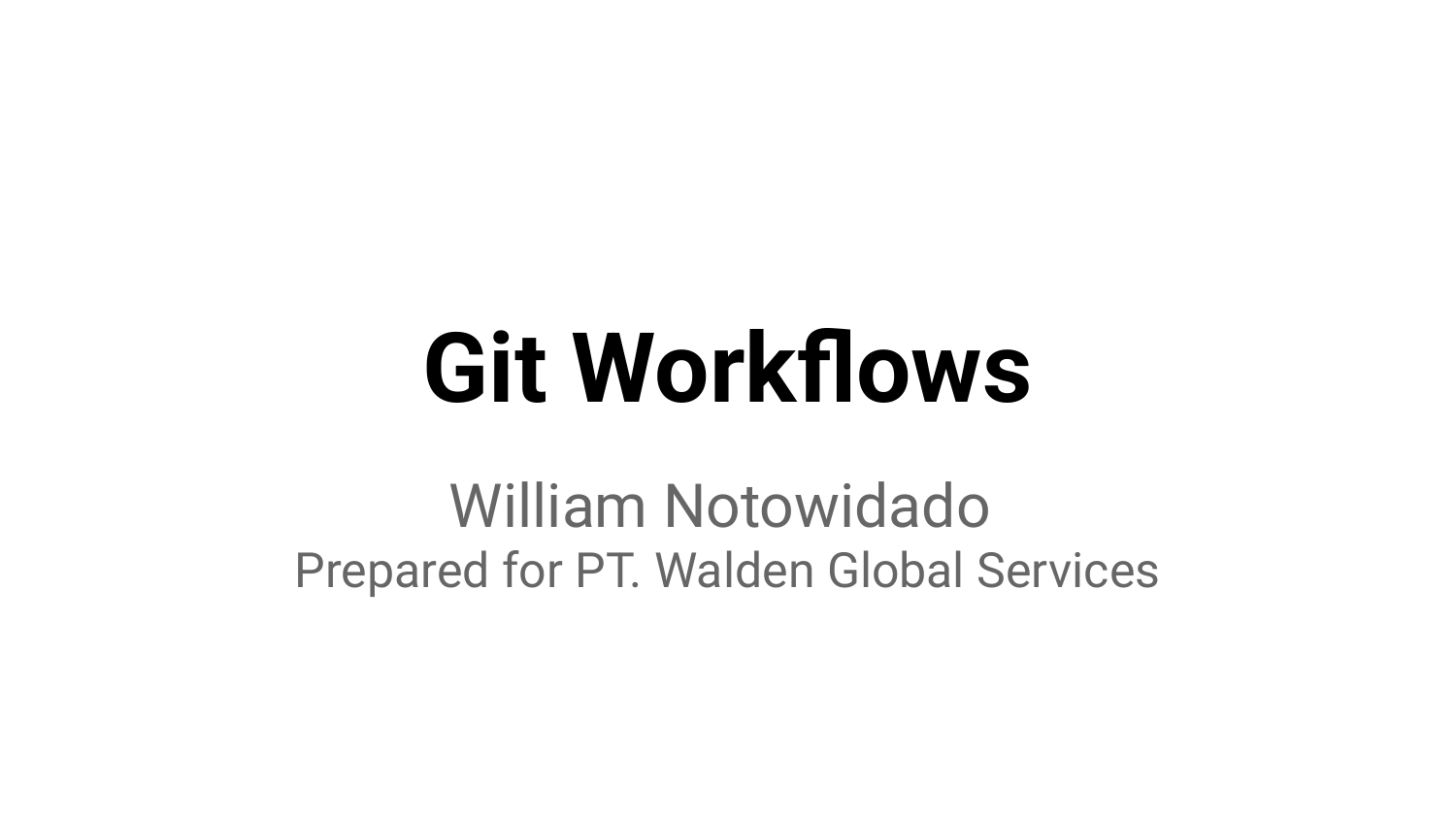

# Git Workflows
William Notowidado
Prepared for PT. Walden Global Services